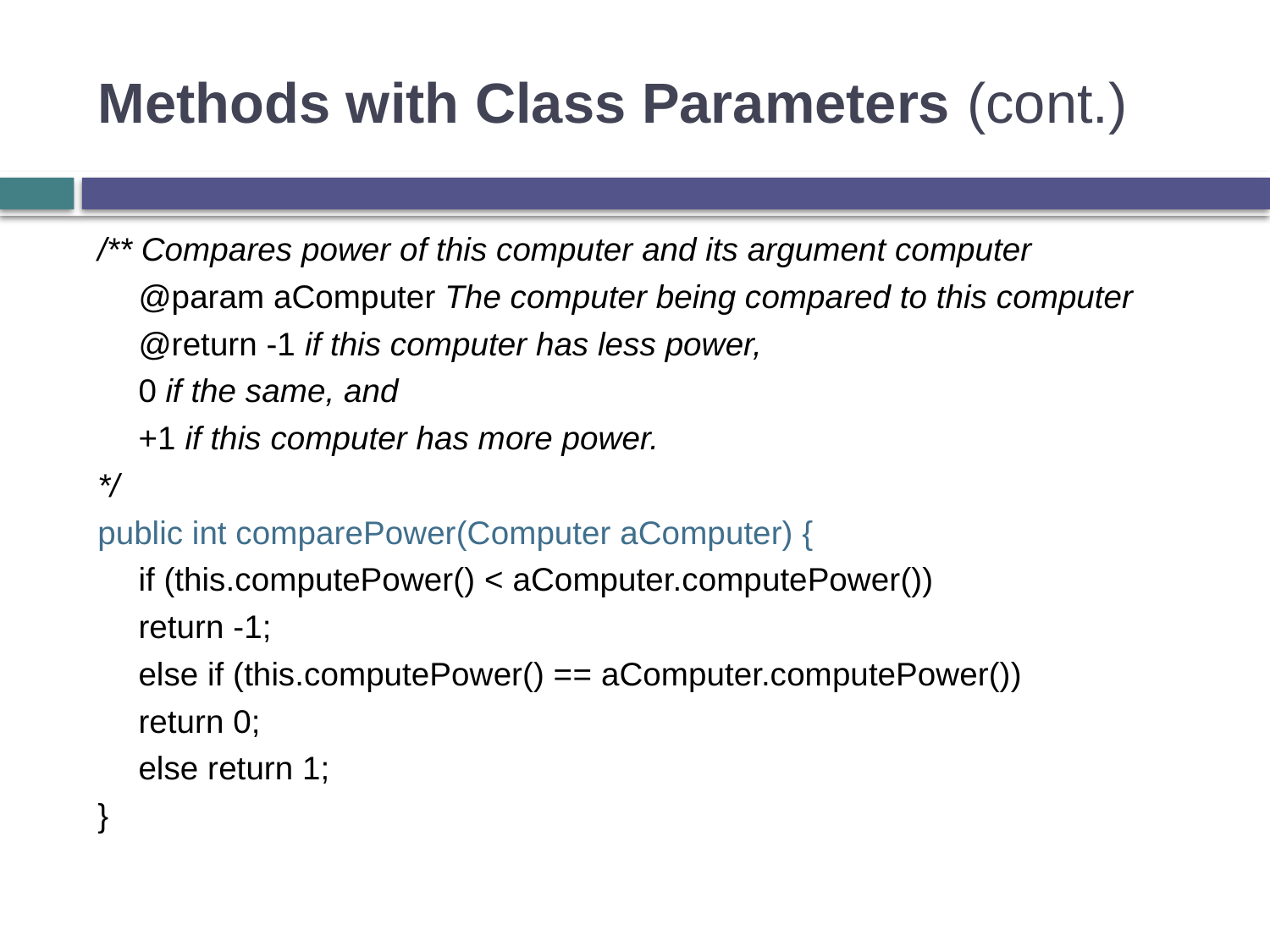

# Methods with Class Parameters (cont.)
/** Compares power of this computer and its argument computer
	@param aComputer The computer being compared to this computer
	@return -1 if this computer has less power,
		0 if the same, and
		+1 if this computer has more power.
*/
public int comparePower(Computer aComputer) {
	if (this.computePower() < aComputer.computePower())
		return -1;
	else if (this.computePower() == aComputer.computePower())
		return 0;
	else return 1;
}